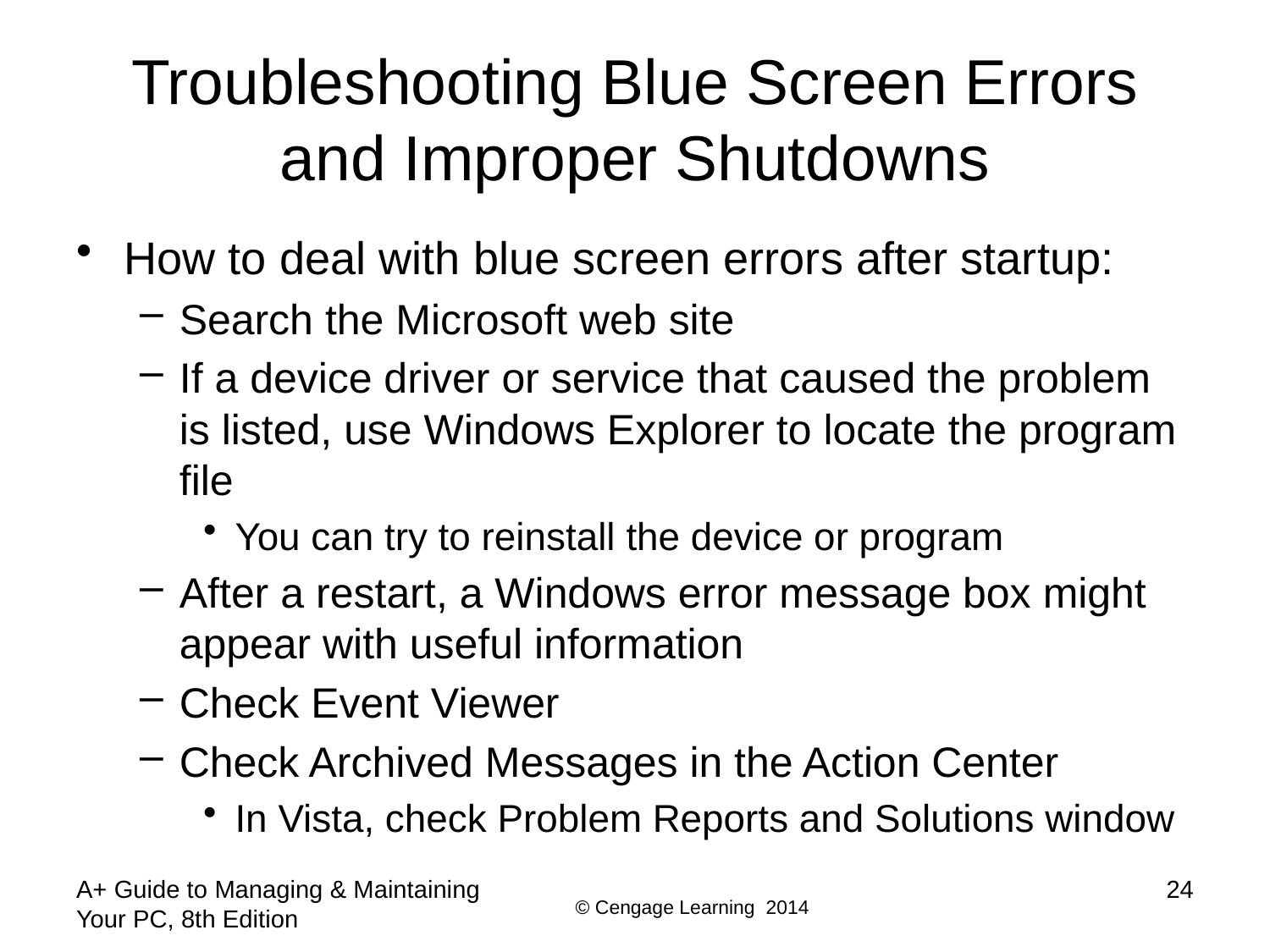

# Troubleshooting Blue Screen Errors and Improper Shutdowns
How to deal with blue screen errors after startup:
Search the Microsoft web site
If a device driver or service that caused the problem is listed, use Windows Explorer to locate the program file
You can try to reinstall the device or program
After a restart, a Windows error message box might appear with useful information
Check Event Viewer
Check Archived Messages in the Action Center
In Vista, check Problem Reports and Solutions window
A+ Guide to Managing & Maintaining Your PC, 8th Edition
24